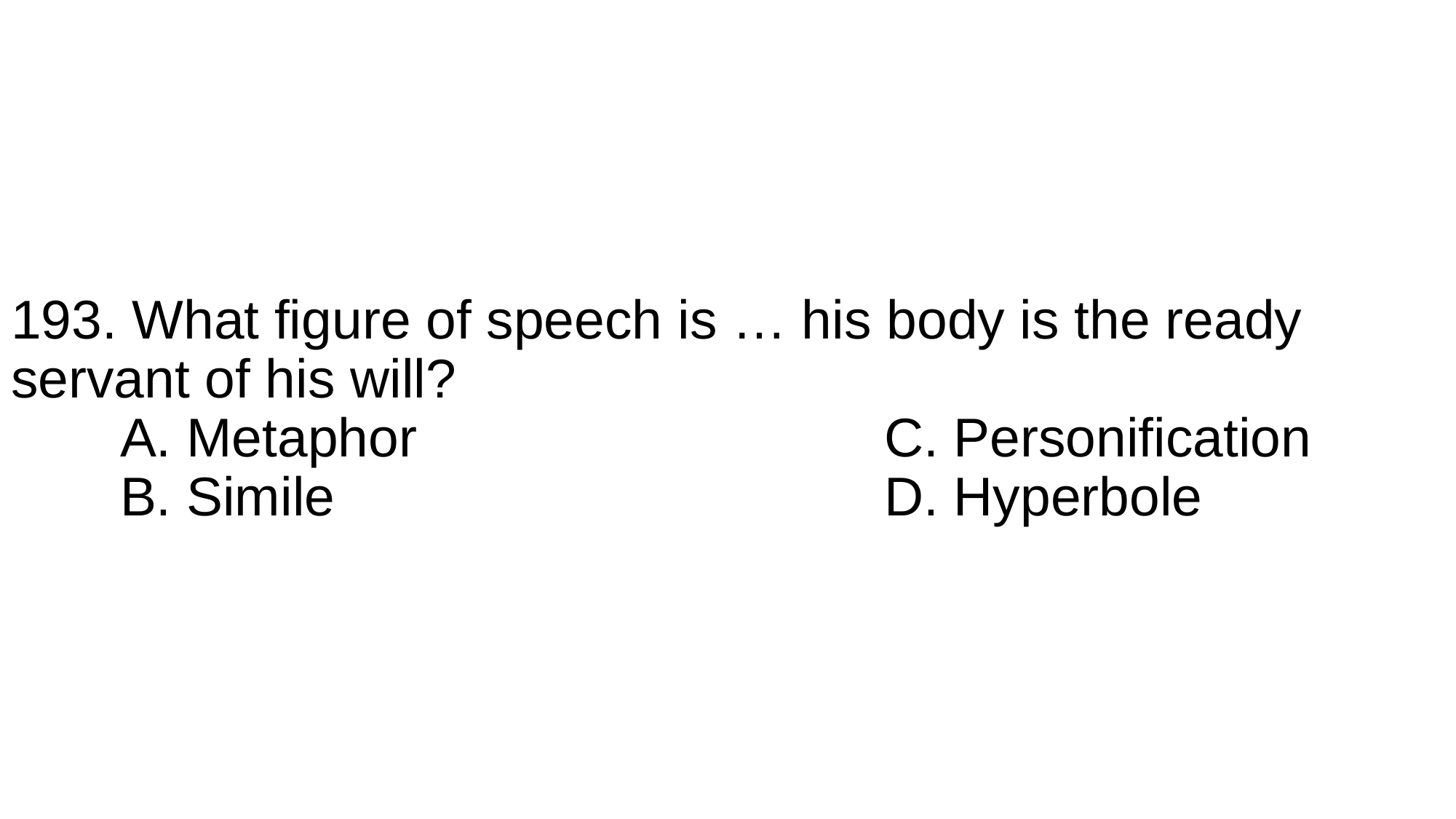

# 193. What figure of speech is … his body is the ready servant of his will? A. Metaphor					C. Personification B. Simile						D. Hyperbole